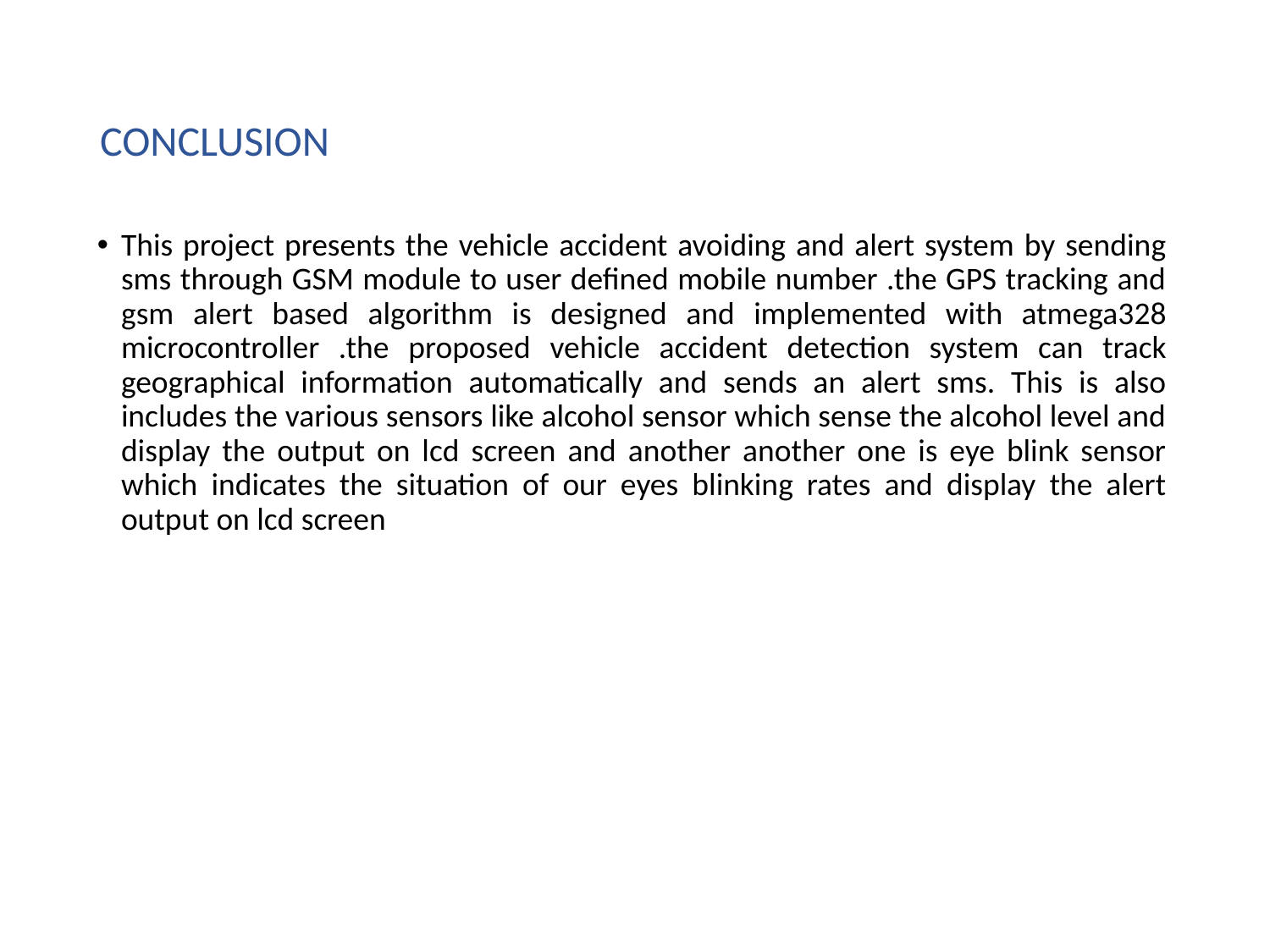

# CONCLUSION
This project presents the vehicle accident avoiding and alert system by sending sms through GSM module to user defined mobile number .the GPS tracking and gsm alert based algorithm is designed and implemented with atmega328 microcontroller .the proposed vehicle accident detection system can track geographical information automatically and sends an alert sms. This is also includes the various sensors like alcohol sensor which sense the alcohol level and display the output on lcd screen and another another one is eye blink sensor which indicates the situation of our eyes blinking rates and display the alert output on lcd screen